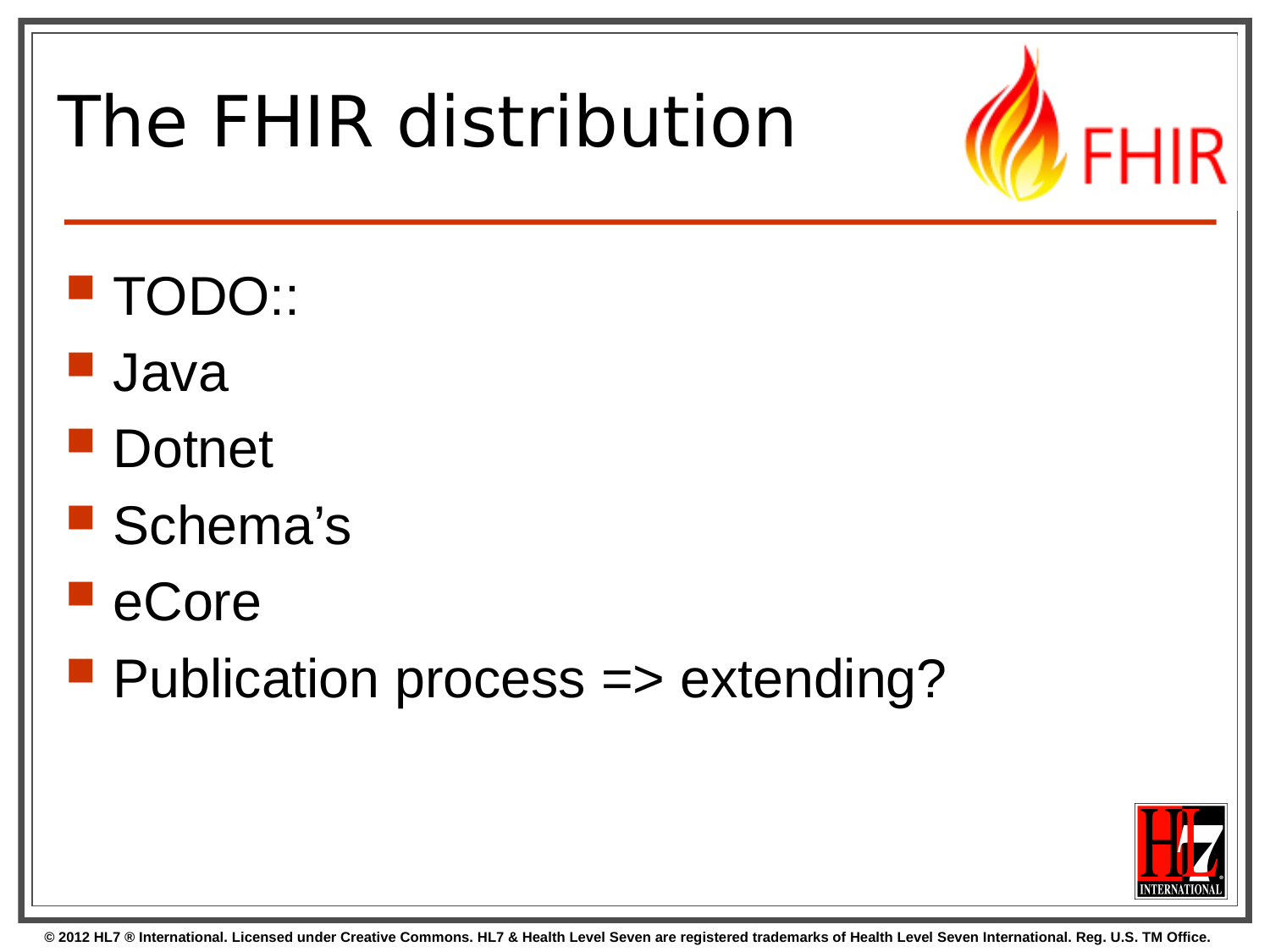

# The FHIR distribution
TODO::
Java
Dotnet
Schema’s
eCore
Publication process => extending?